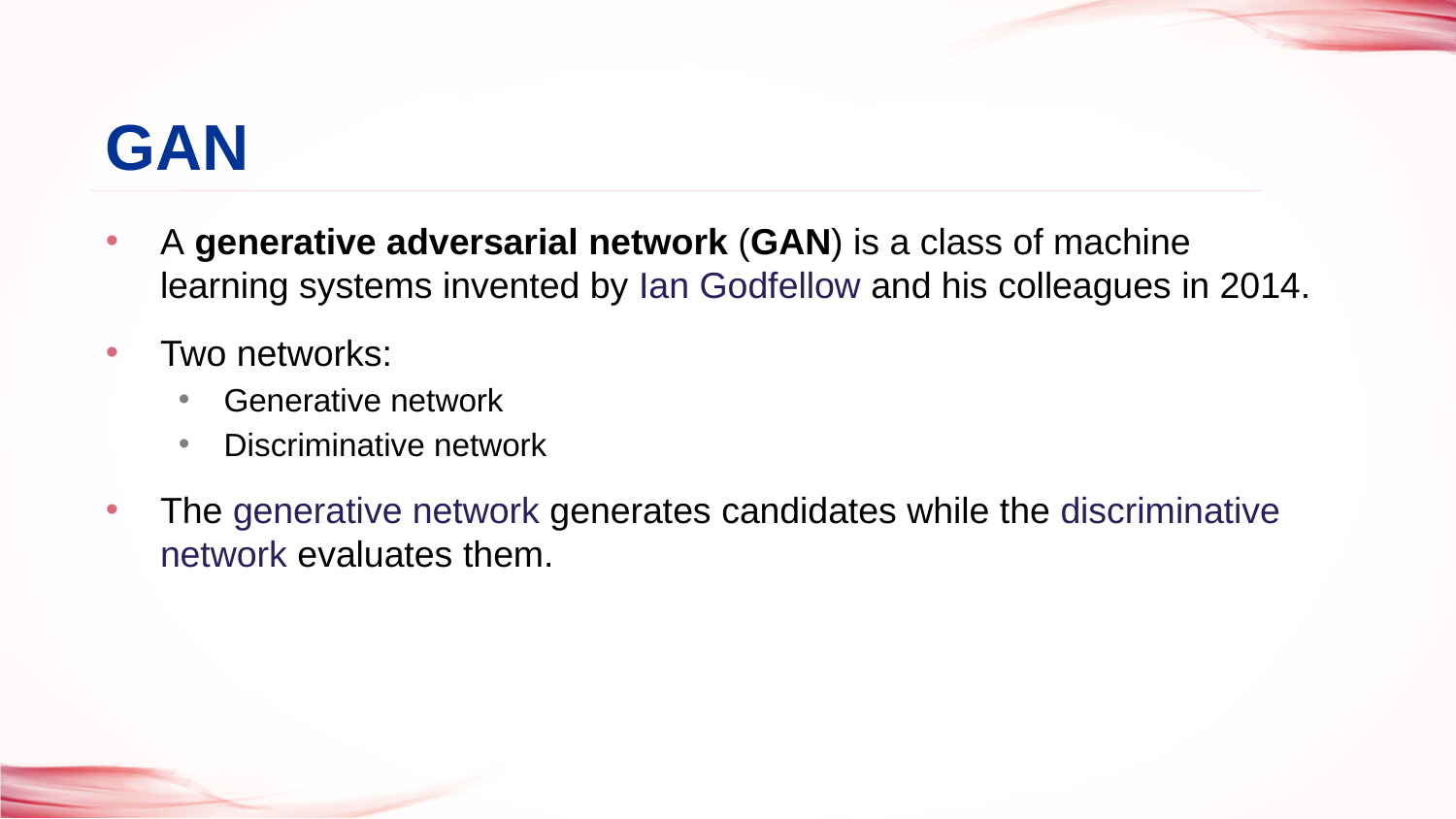

GAN
# A generative adversarial network (GAN) is a class of machine learning systems invented by Ian Godfellow and his colleagues in 2014.
Two networks:
Generative network
Discriminative network
The generative network generates candidates while the discriminative network evaluates them.